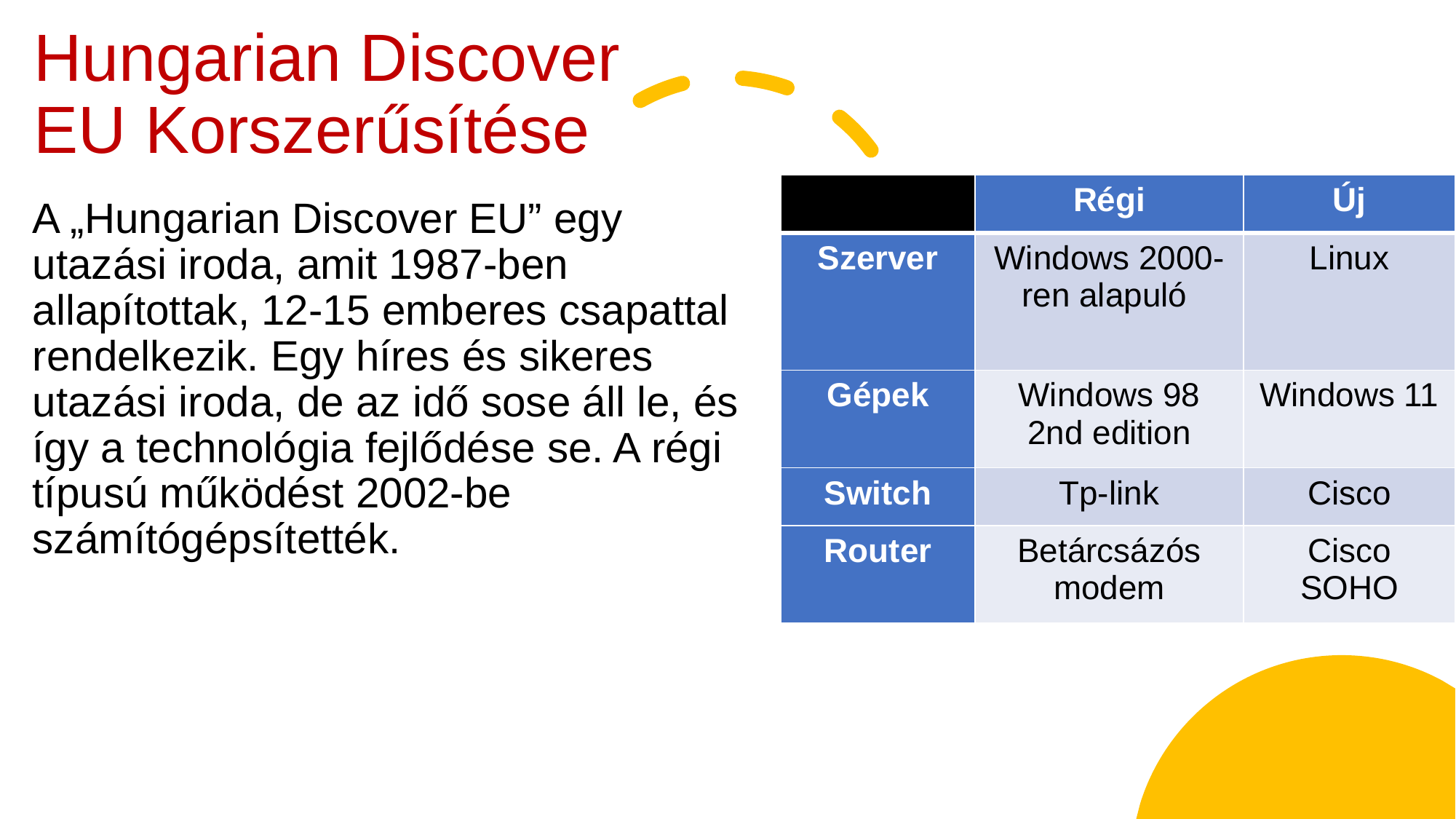

# Hungarian Discover EU Korszerűsítése

|  | Régi | Új |
| --- | --- | --- |
| Szerver | Windows 2000-ren alapuló | Linux |
| Gépek | Windows 98 2nd edition | Windows 11 |
| Switch | Tp-link | Cisco |
| Router | Betárcsázós modem | Cisco SOHO |
A „Hungarian Discover EU” egy utazási iroda, amit 1987-ben allapítottak, 12-15 emberes csapattal rendelkezik. Egy híres és sikeres utazási iroda, de az idő sose áll le, és így a technológia fejlődése se. A régi típusú működést 2002-be számítógépsítették.